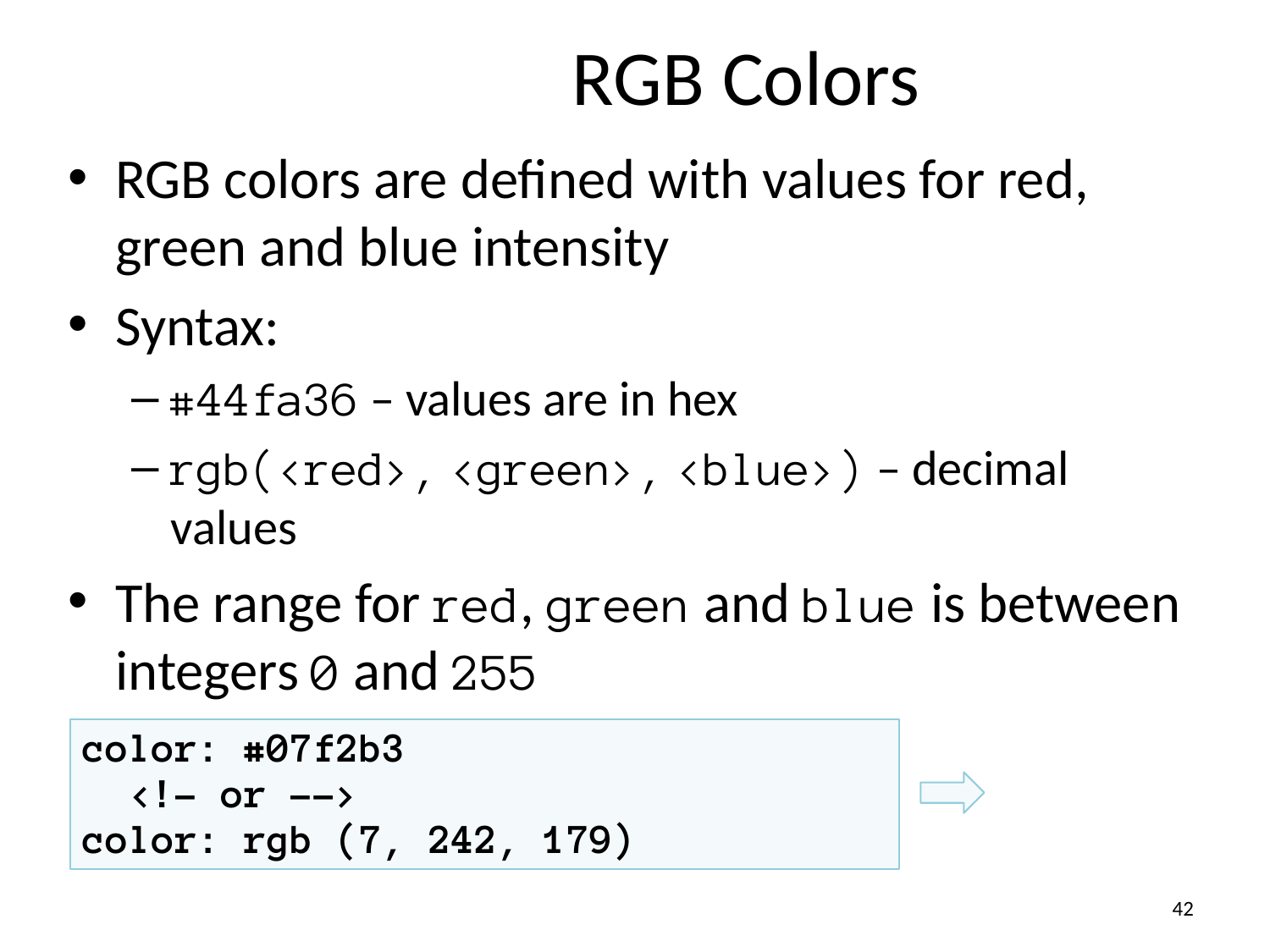

# RGB Colors
RGB colors are defined with values for red, green and blue intensity
Syntax:
#44fa36 – values are in hex
rgb(<red>, <green>, <blue>) – decimal values
The range for red, green and blue is between integers 0 and 255
color: #07f2b3
  <!– or -->
color: rgb (7, 242, 179)

42